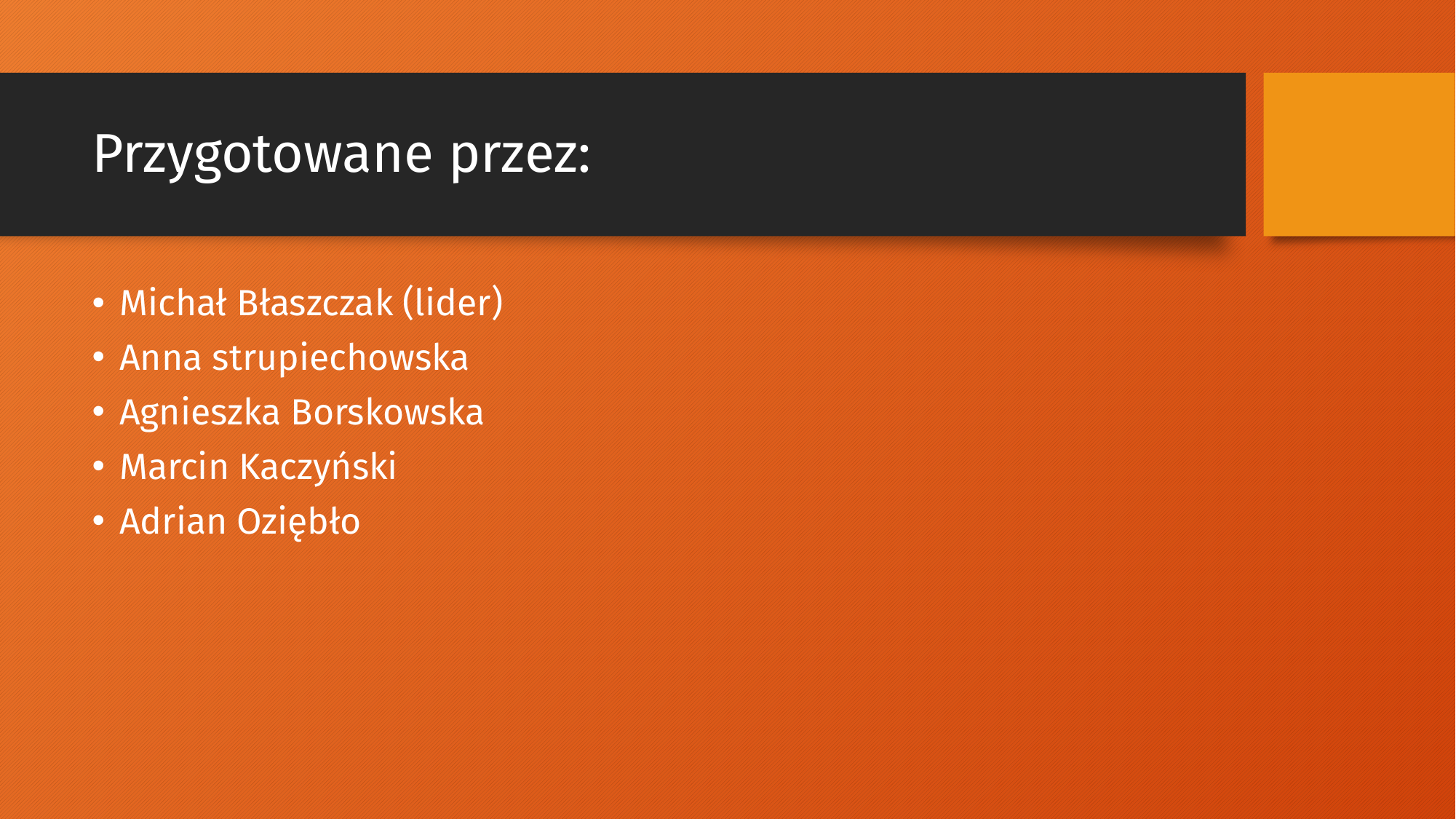

# Przygotowane przez:
Michał Błaszczak (lider)
Anna strupiechowska
Agnieszka Borskowska
Marcin Kaczyński
Adrian Oziębło